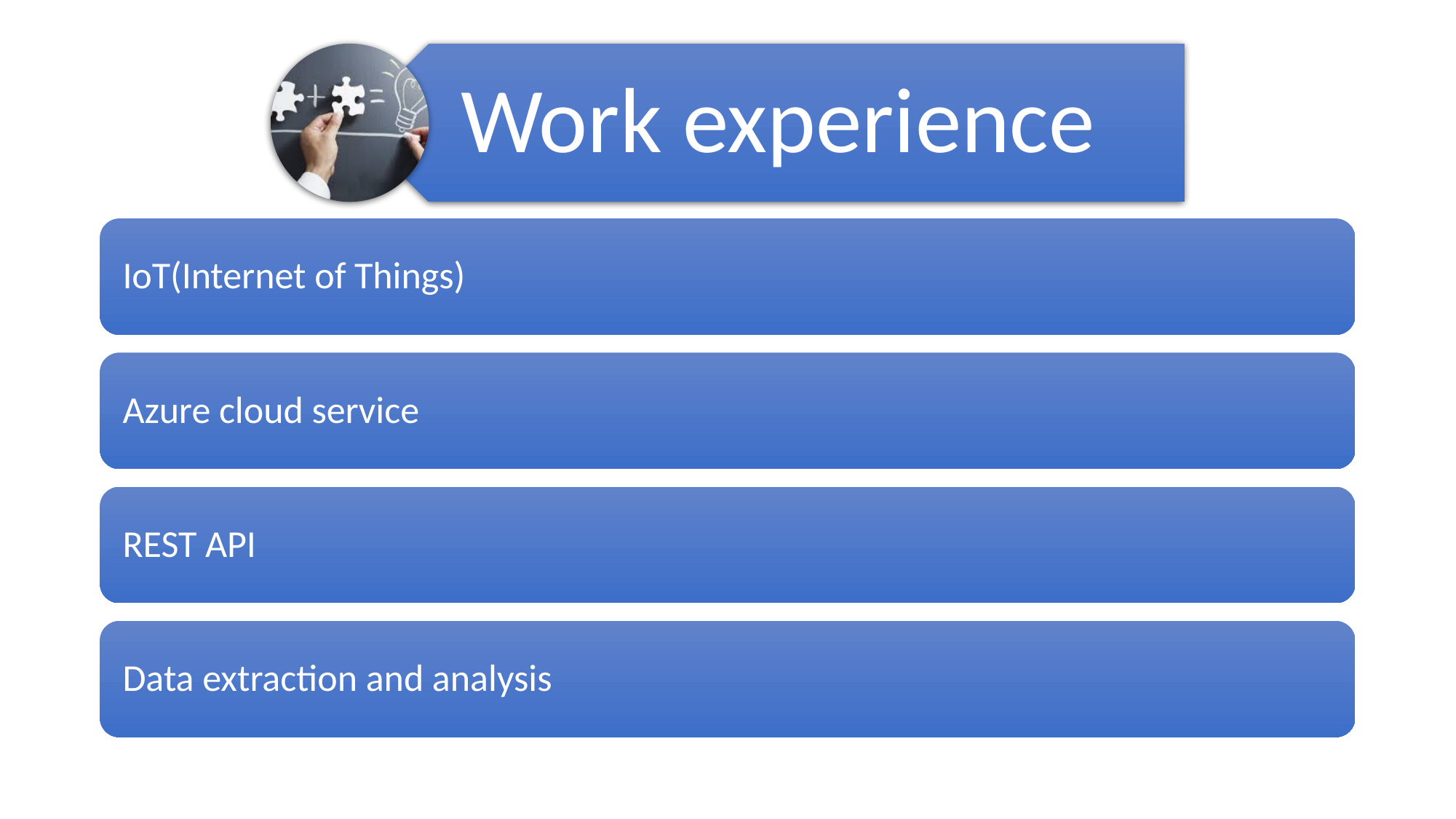

Work experience
IoT(Internet of Things)
Azure cloud service
REST API
Data extraction and analysis